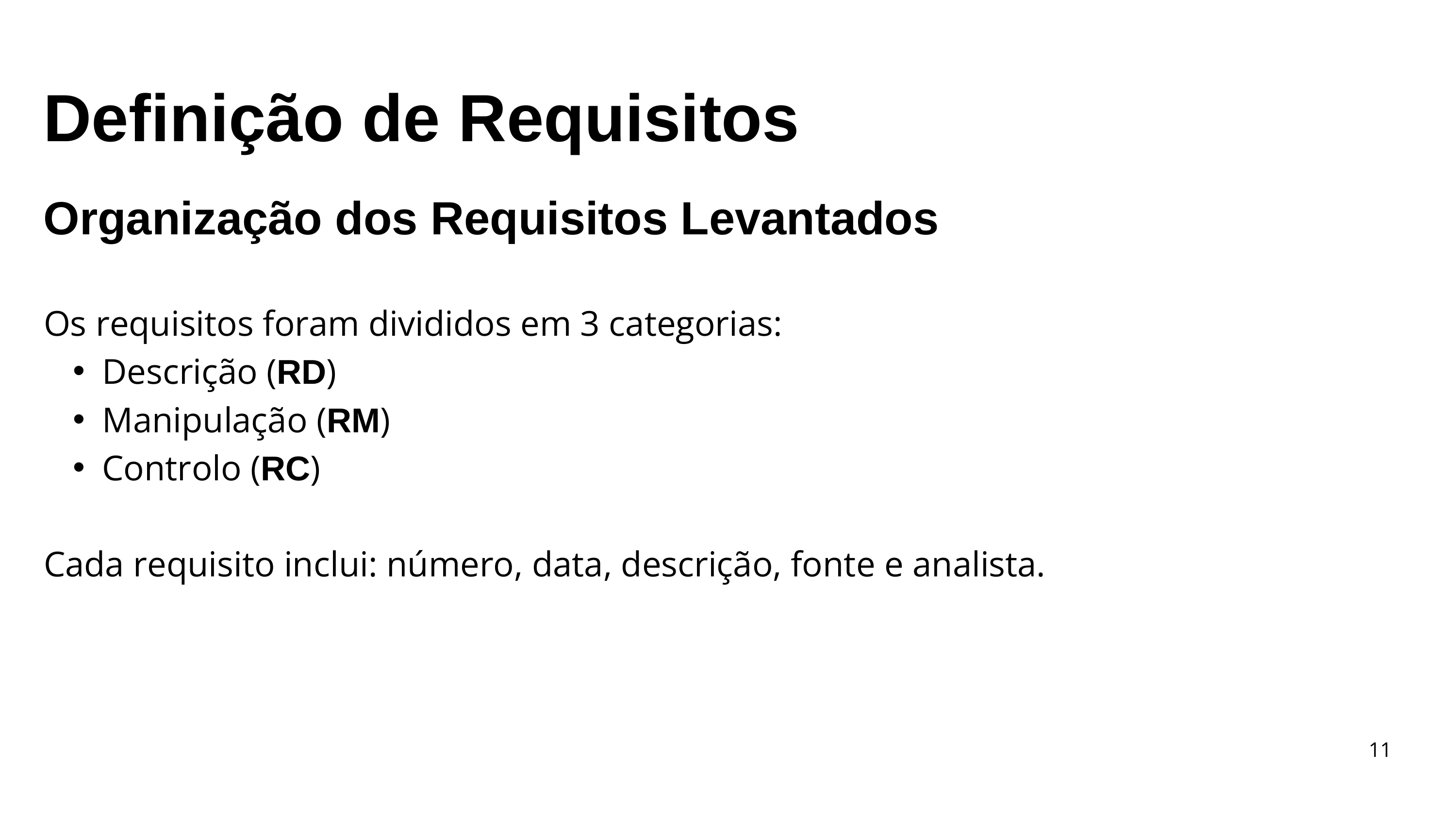

Definição de Requisitos
Organização dos Requisitos Levantados
Os requisitos foram divididos em 3 categorias:
Descrição (RD)
Manipulação (RM)
Controlo (RC)

Cada requisito inclui: número, data, descrição, fonte e analista.
11